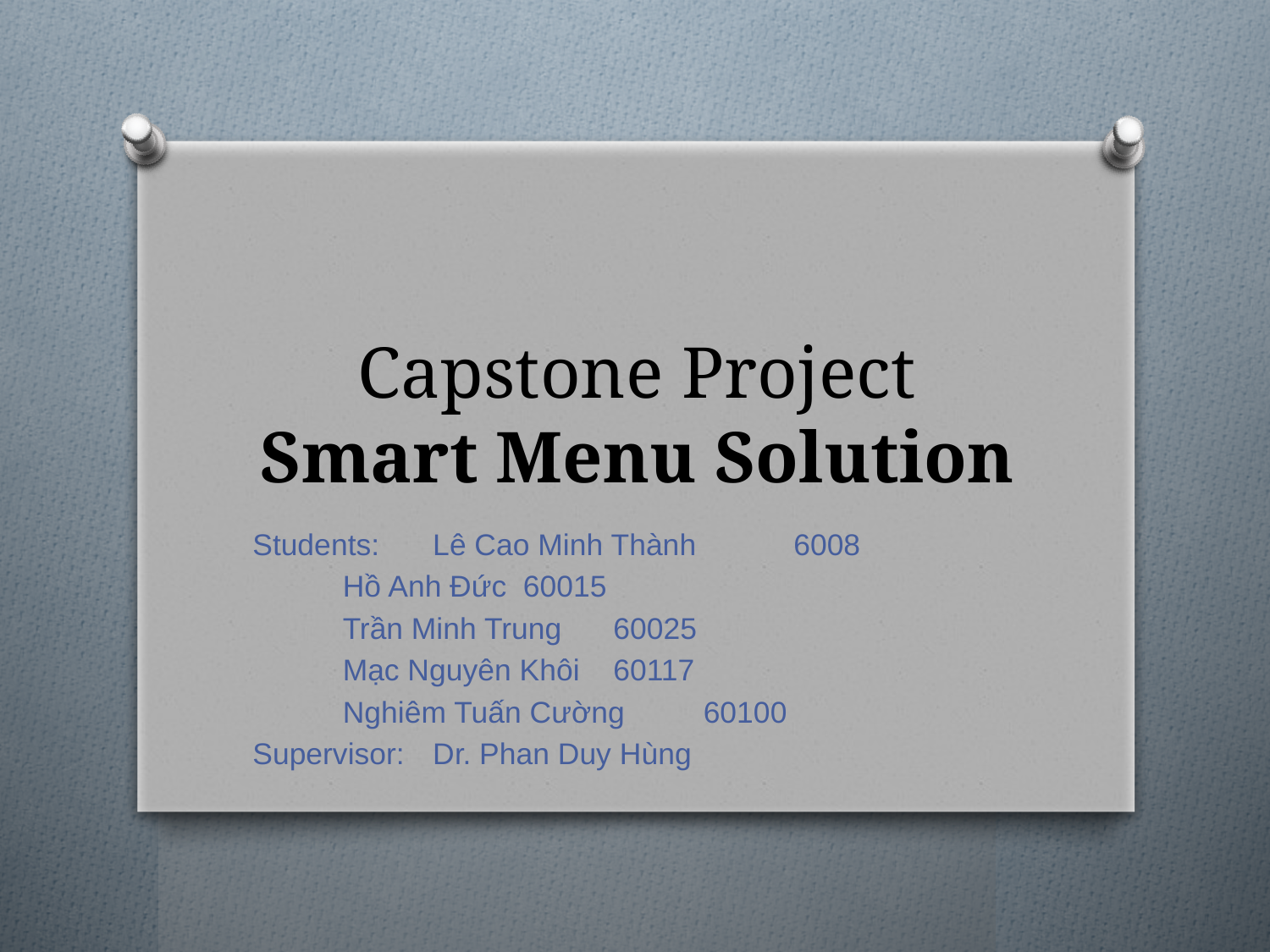

# Capstone Project Smart Menu Solution
Students: 	Lê Cao Minh Thành 	6008
		Hồ Anh Đức 		60015
		Trần Minh Trung 		60025
		Mạc Nguyên Khôi 	60117
		Nghiêm Tuấn Cường 	60100
Supervisor:	Dr. Phan Duy Hùng